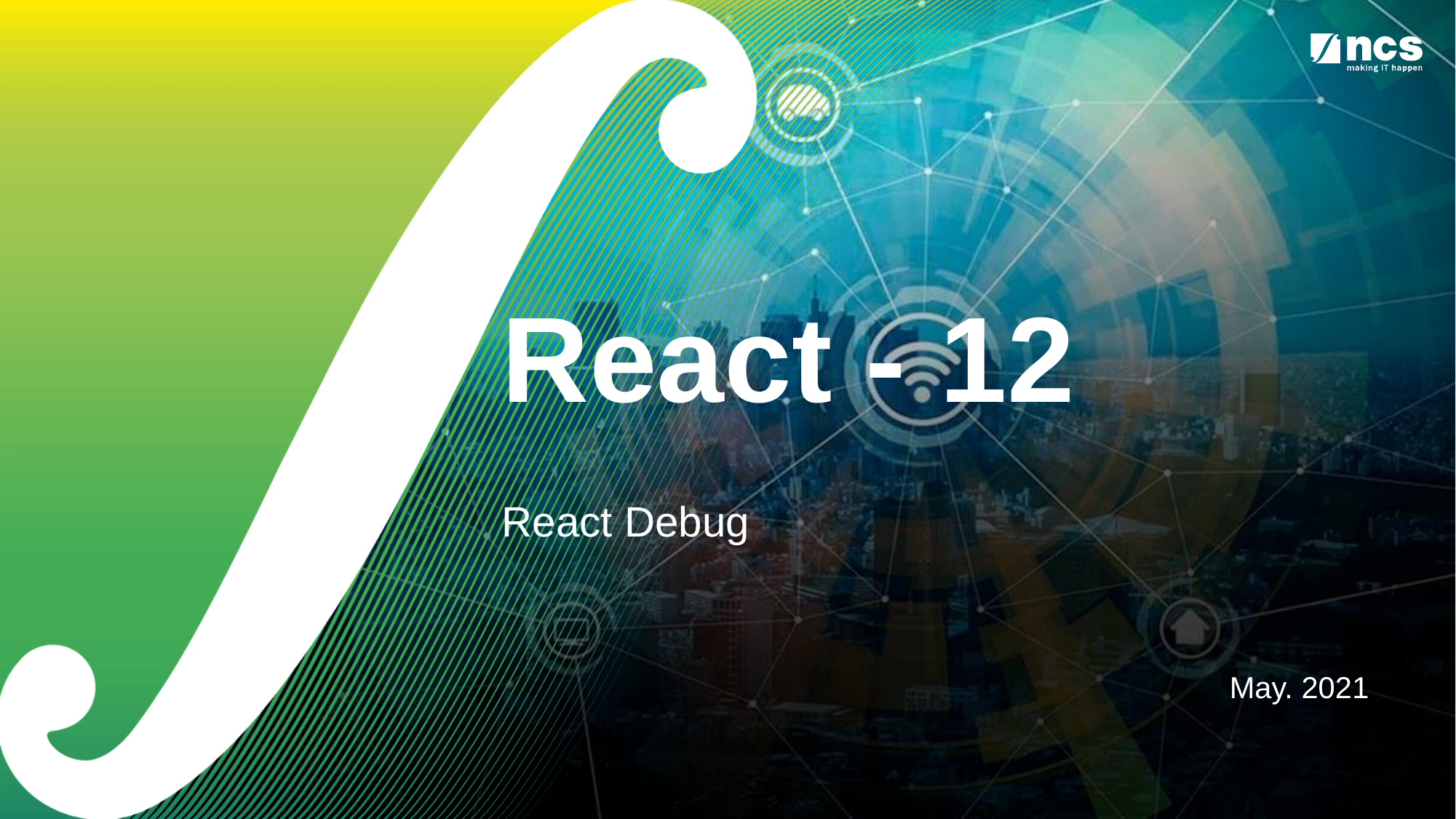

# React - 12 React Debug
May. 2021